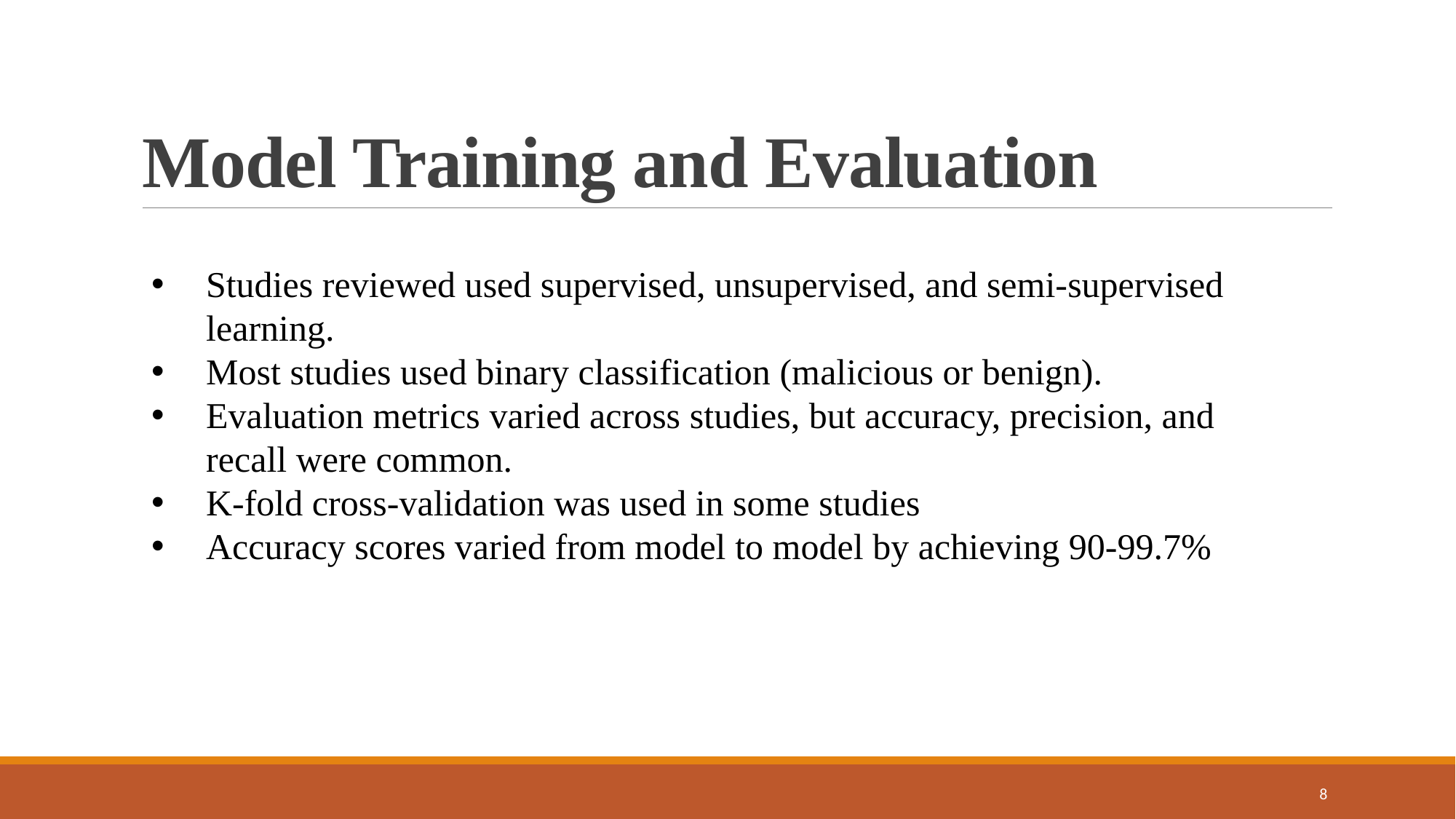

# Model Training and Evaluation
Studies reviewed used supervised, unsupervised, and semi-supervised learning.
Most studies used binary classification (malicious or benign).
Evaluation metrics varied across studies, but accuracy, precision, and recall were common.
K-fold cross-validation was used in some studies
Accuracy scores varied from model to model by achieving 90-99.7%

8